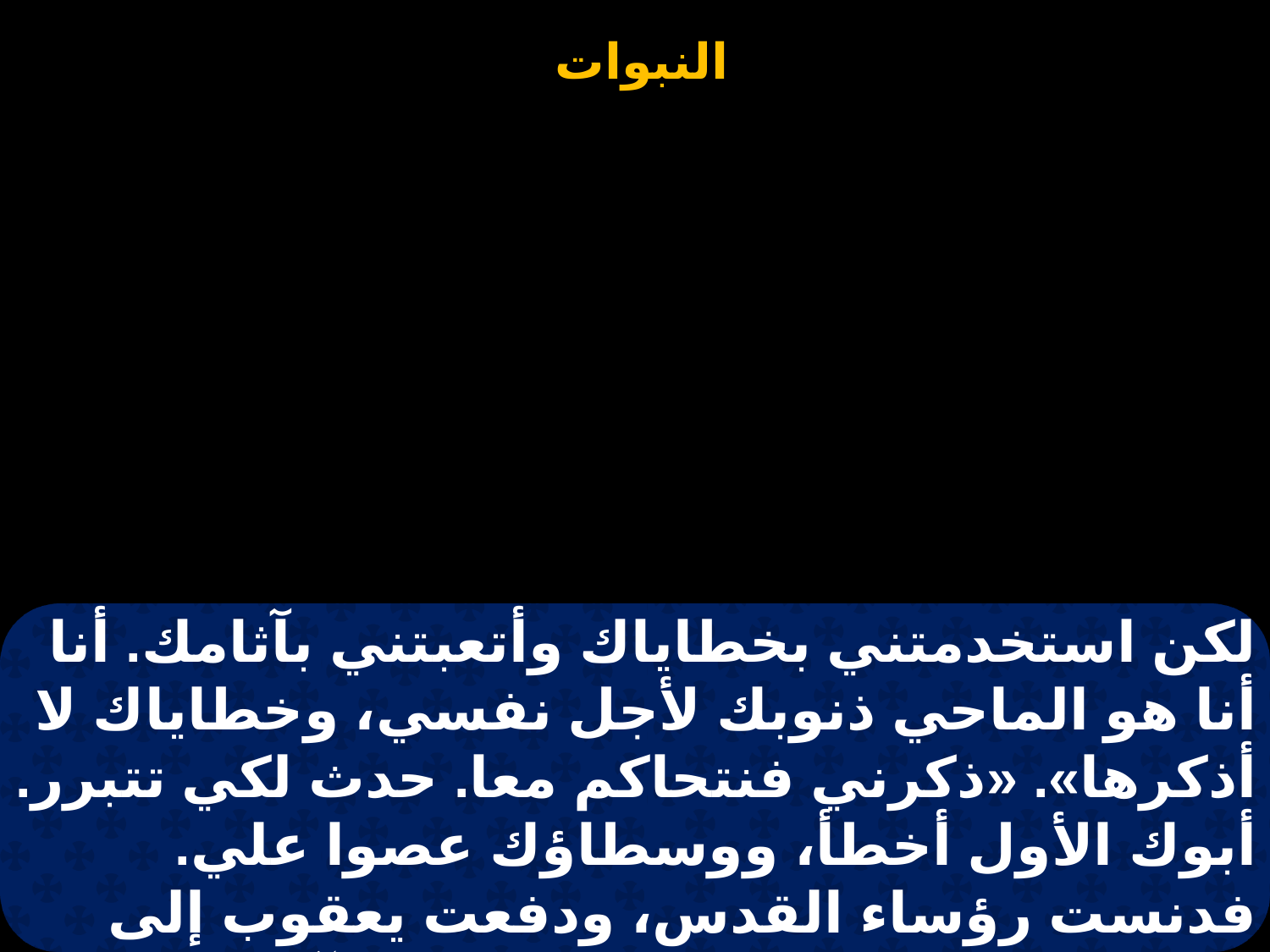

لكن استخدمتني بخطاياك وأتعبتني بآثامك. أنا أنا هو الماحي ذنوبك لأجل نفسي، وخطاياك لا أذكرها». «ذكرني فنتحاكم معا. حدث لكي تتبرر. أبوك الأول أخطأ، ووسطاؤك عصوا علي. فدنست رؤساء القدس، ودفعت يعقوب إلى اللعن، وإسرائيل إلى الشتائم. «والآن اسمع يا يعقوب عبدي، وإسرائيل الذي اخترته.